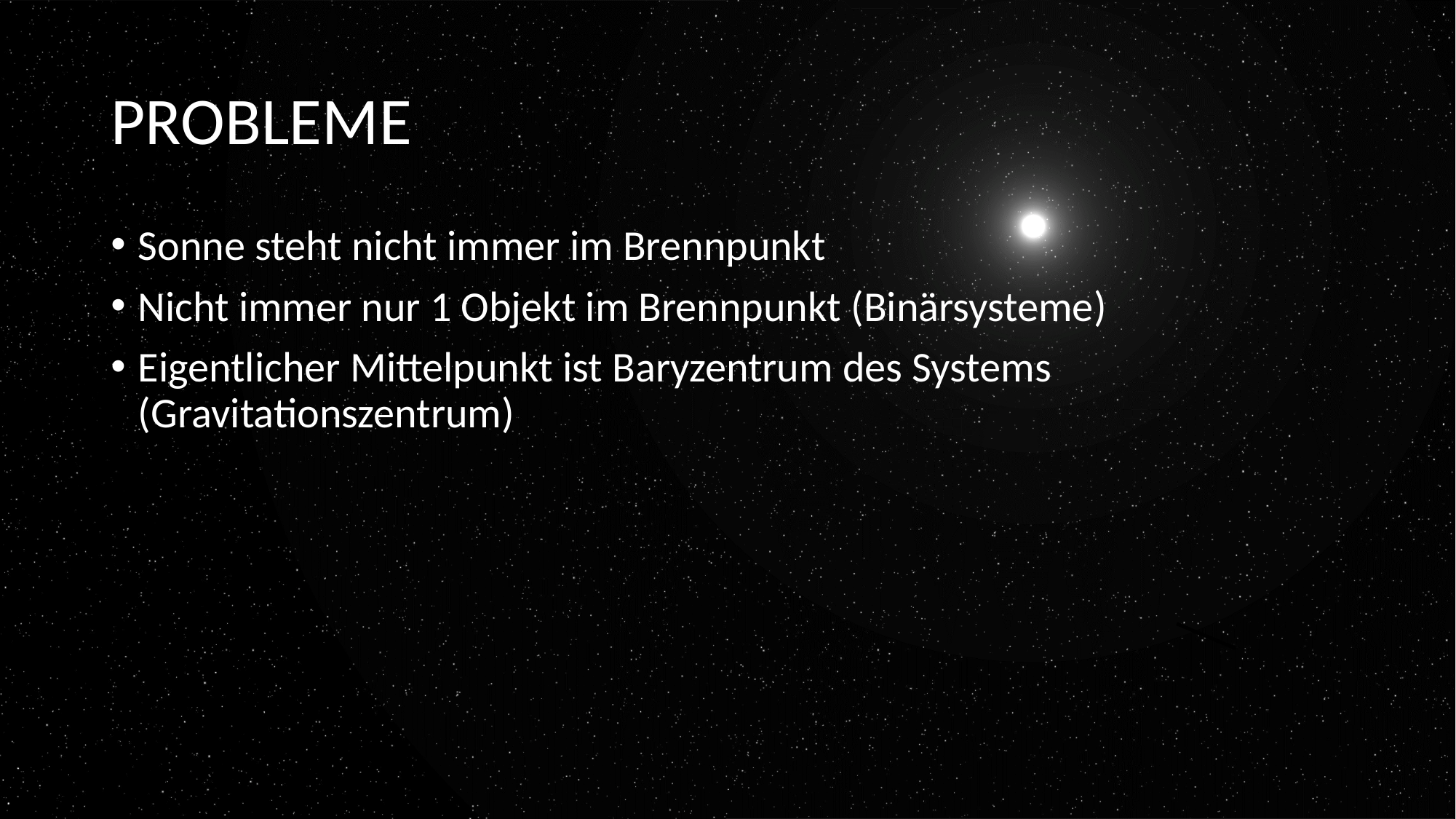

# Probleme
Sonne steht nicht immer im Brennpunkt
Nicht immer nur 1 Objekt im Brennpunkt (Binärsysteme)
Eigentlicher Mittelpunkt ist Baryzentrum des Systems (Gravitationszentrum)